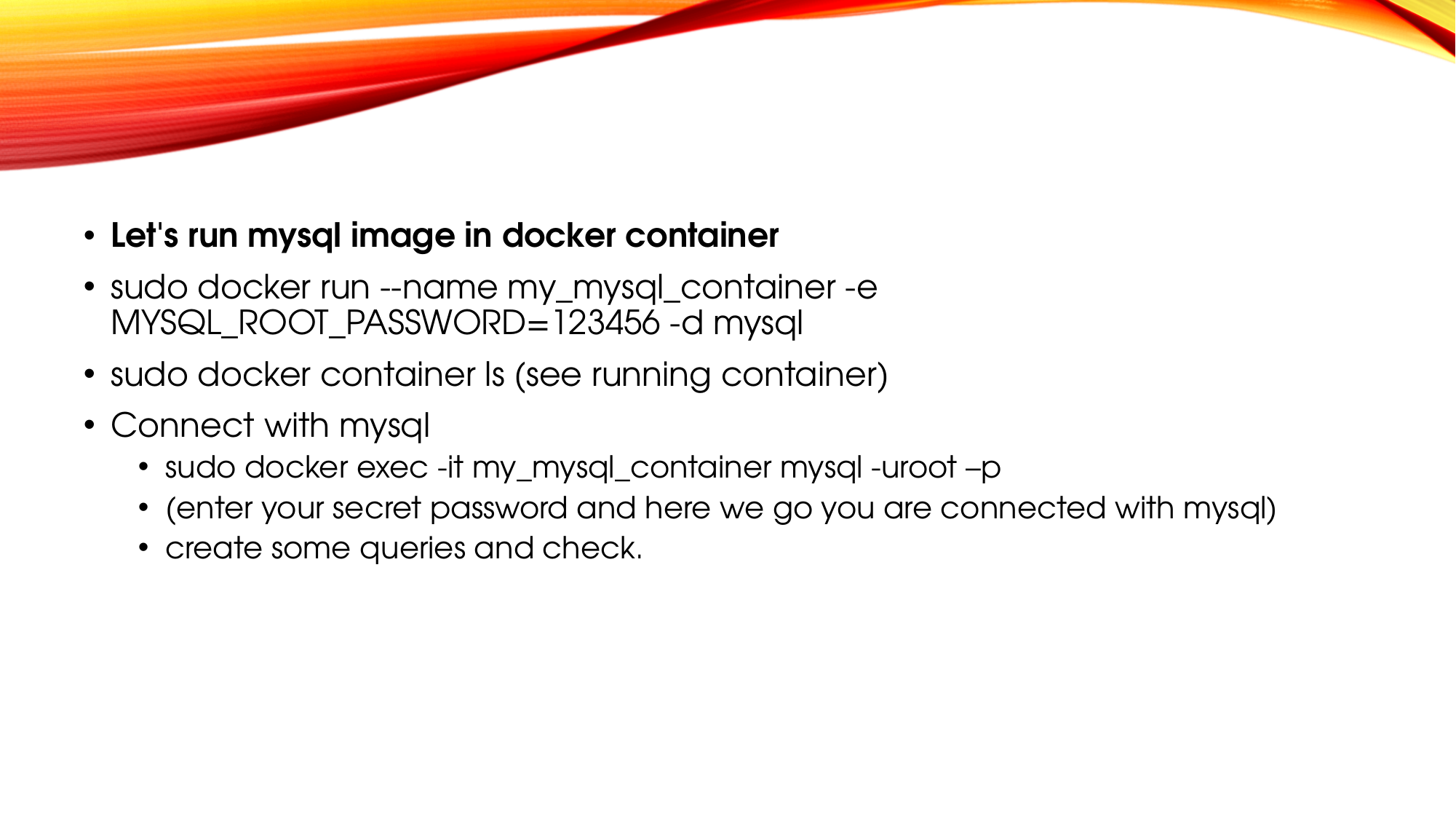

Let's run mysql image in docker container
sudo docker run --name my_mysql_container -e MYSQL_ROOT_PASSWORD=123456 -d mysql
sudo docker container ls (see running container)
Connect with mysql
sudo docker exec -it my_mysql_container mysql -uroot –p
(enter your secret password and here we go you are connected with mysql)
create some queries and check.